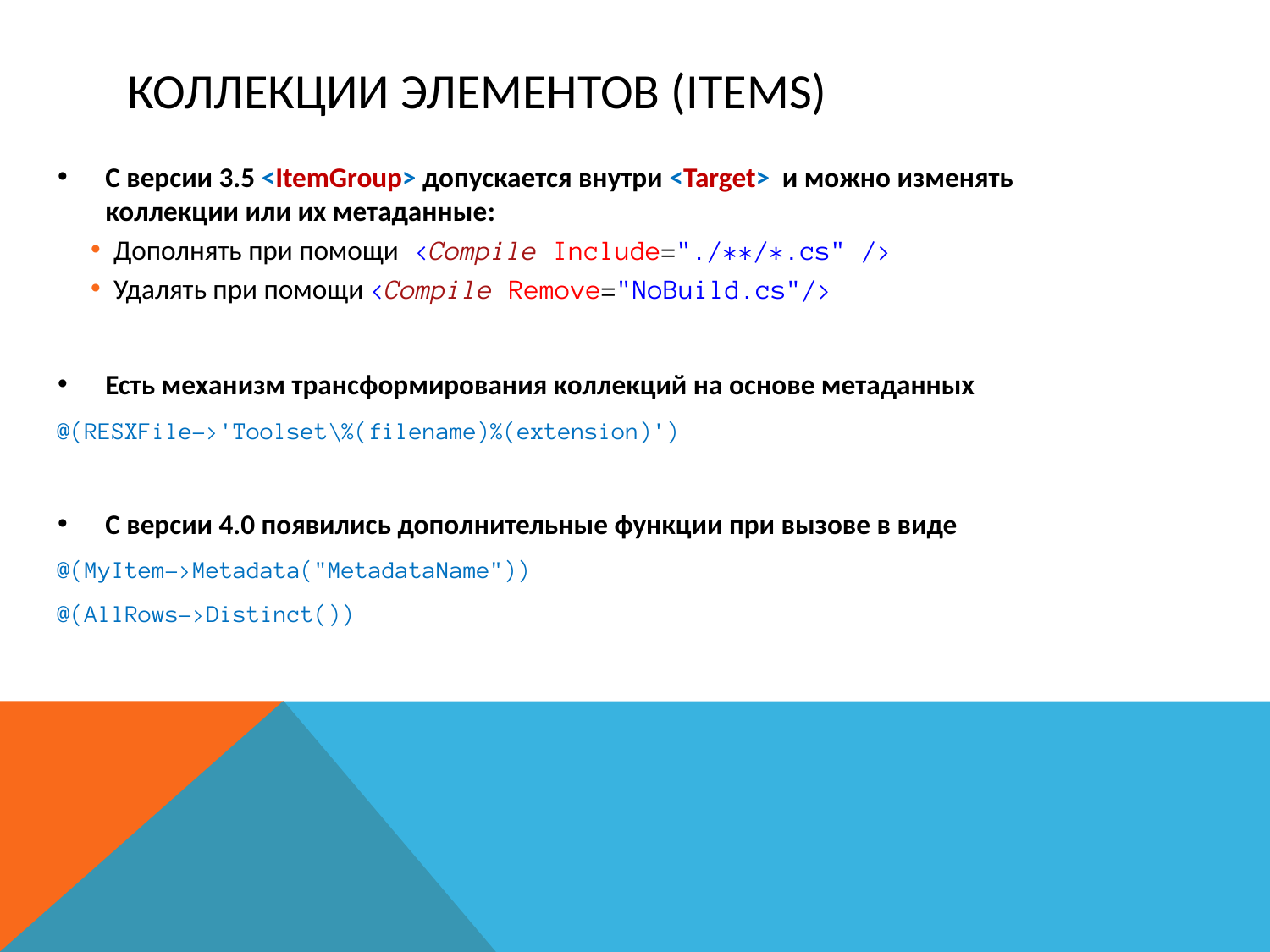

# Коллекции Элементов (Items)
С версии 3.5 <ItemGroup> допускается внутри <Target>  и можно изменять коллекции или их метаданные:
Дополнять при помощи <Compile Include="./**/*.cs" />
Удалять при помощи <Compile Remove="NoBuild.cs"/>

Есть механизм трансформирования коллекций на основе метаданных
@(RESXFile->'Toolset\%(filename)%(extension)')

С версии 4.0 появились дополнительные функции при вызове в виде
@(MyItem->Metadata("MetadataName"))
@(AllRows->Distinct())